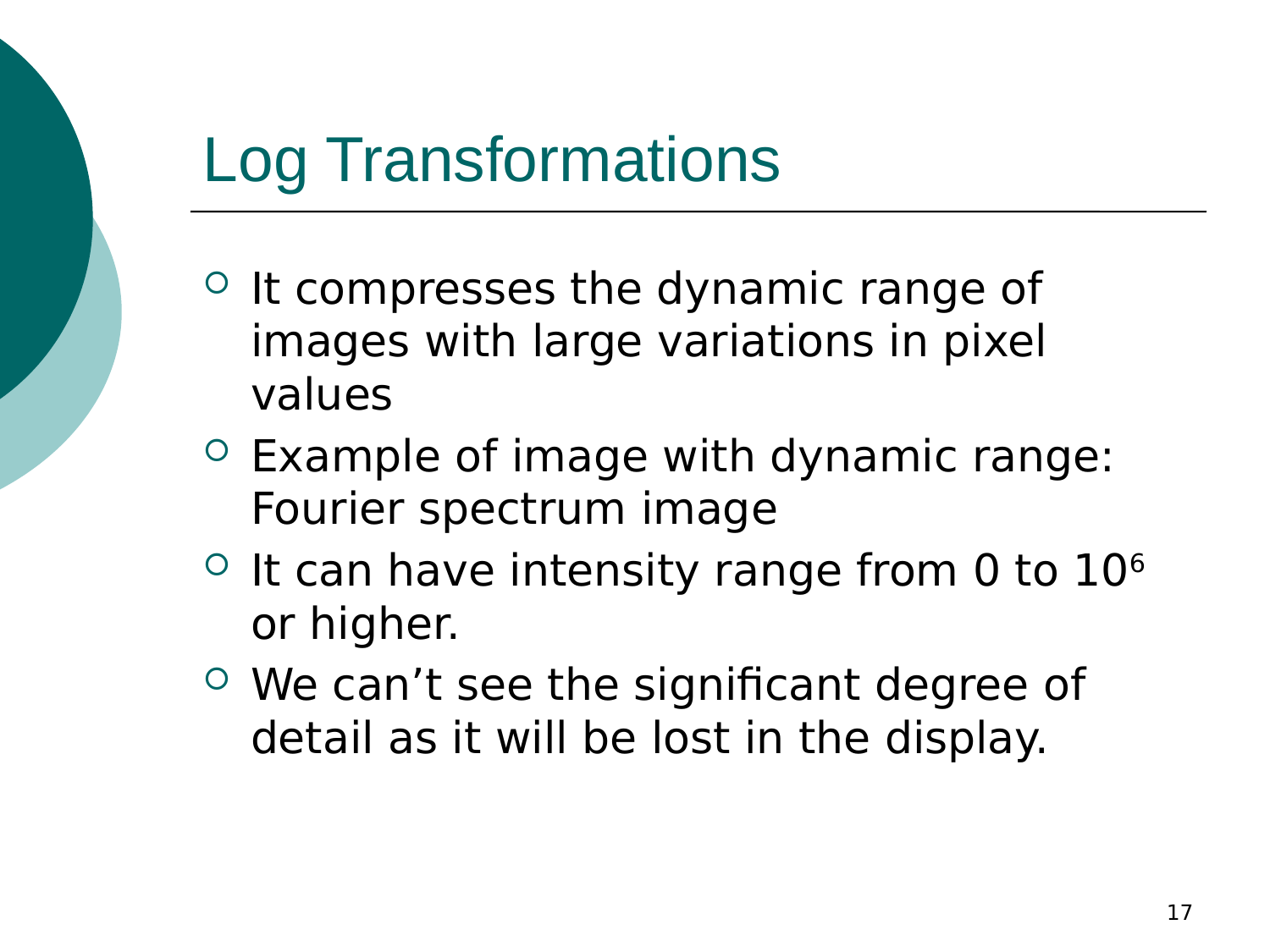

# Log Transformations
It compresses the dynamic range of images with large variations in pixel values
Example of image with dynamic range: Fourier spectrum image
It can have intensity range from 0 to 106 or higher.
We can’t see the significant degree of detail as it will be lost in the display.
17